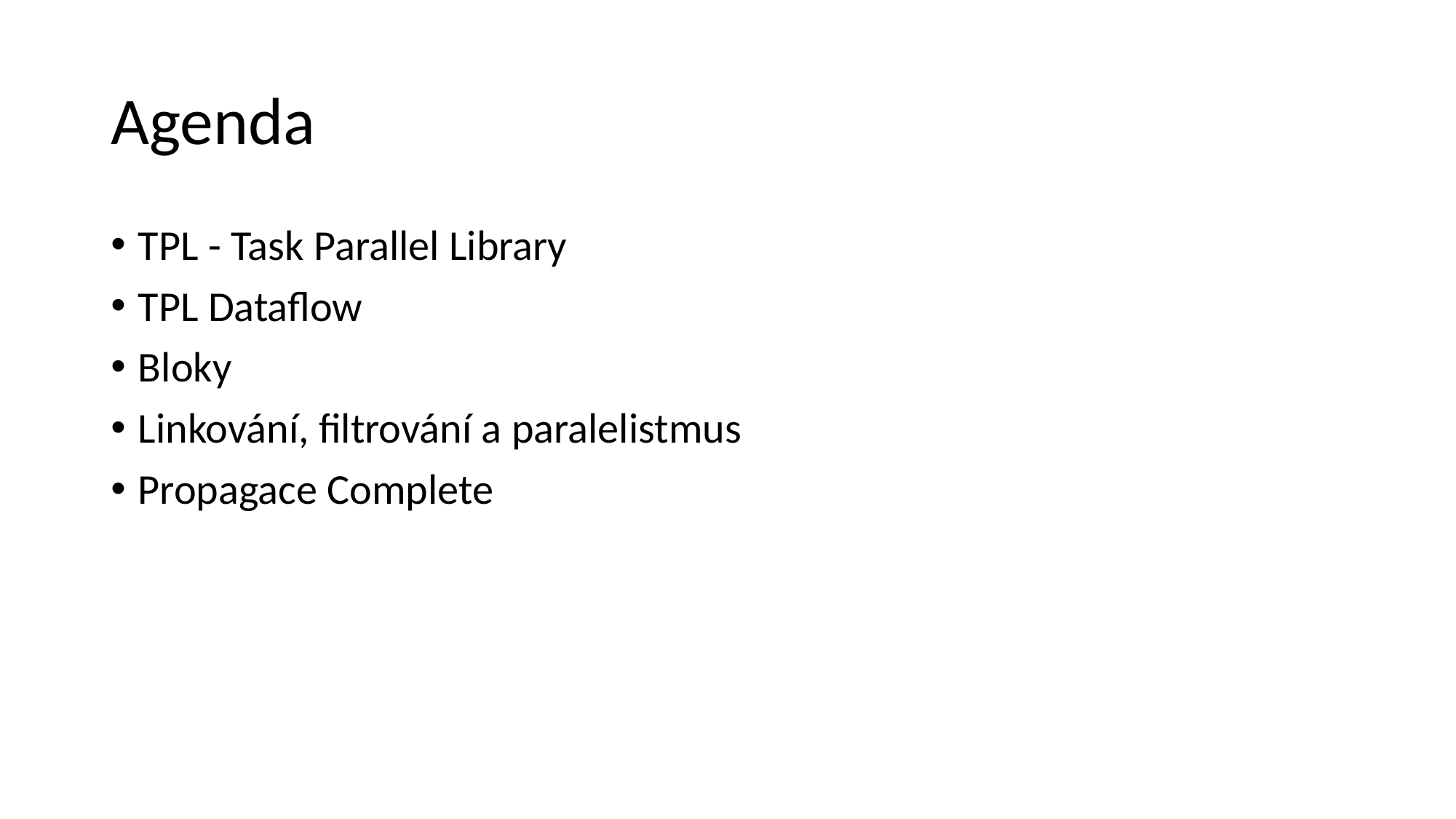

# Agenda
TPL - Task Parallel Library
TPL Dataflow
Bloky
Linkování, filtrování a paralelistmus
Propagace Complete